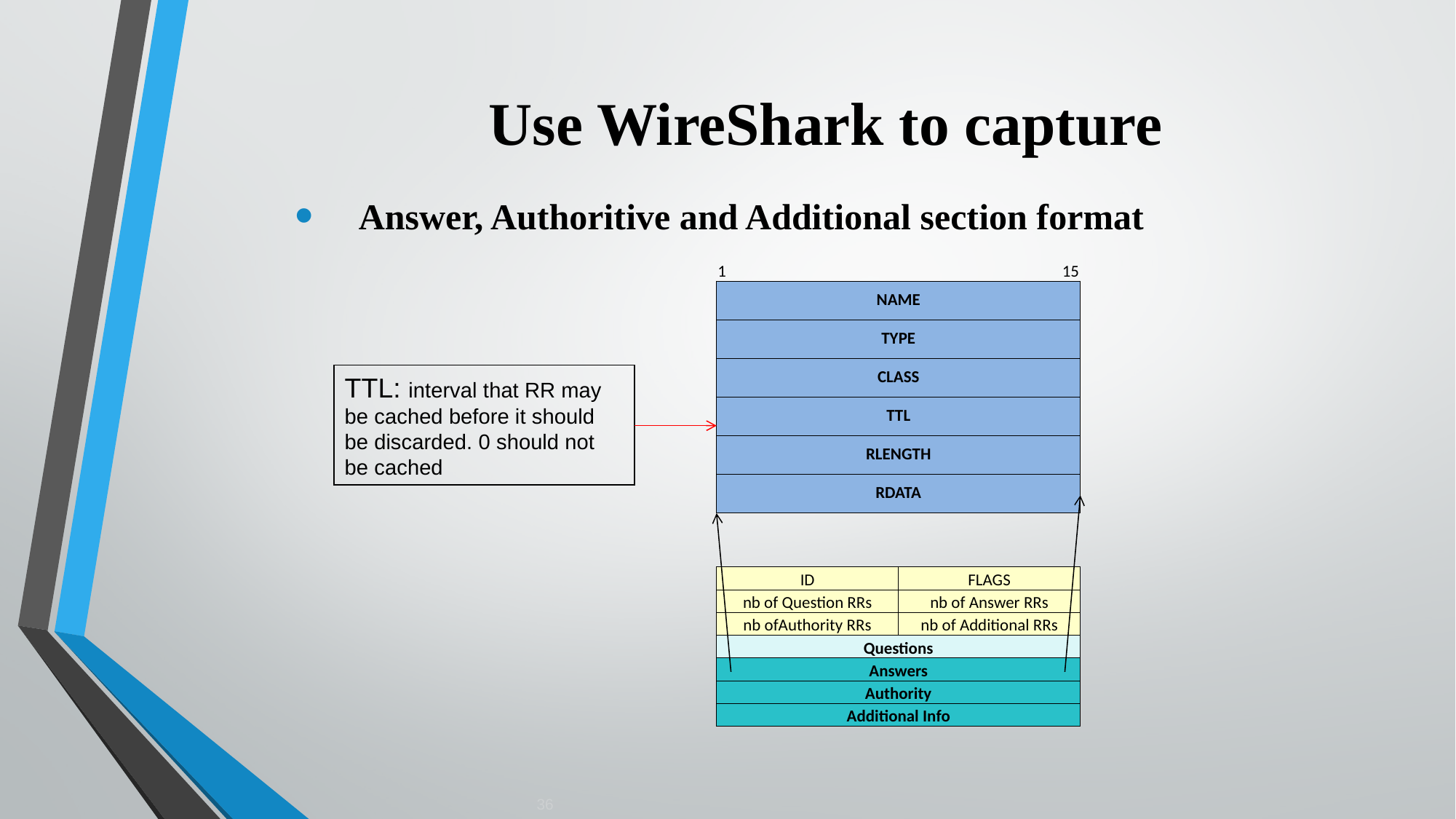

Use WireShark to capture
Answer, Authoritive and Additional section format
| 1 |  |  |  | 15 |
| --- | --- | --- | --- | --- |
| NAME |  |  |  |  |
| TYPE |  |  |  |  |
| CLASS |  |  |  |  |
| TTL |  |  |  |  |
| RLENGTH |  |  |  |  |
| RDATA |  |  |  |  |
TTL: interval that RR may be cached before it should be discarded. 0 should not be cached
| ID | FLAGS |
| --- | --- |
| nb of Question RRs | nb of Answer RRs |
| nb ofAuthority RRs | nb of Additional RRs |
| Questions |  |
| Answers |  |
| Authority |  |
| Additional Info |  |
36